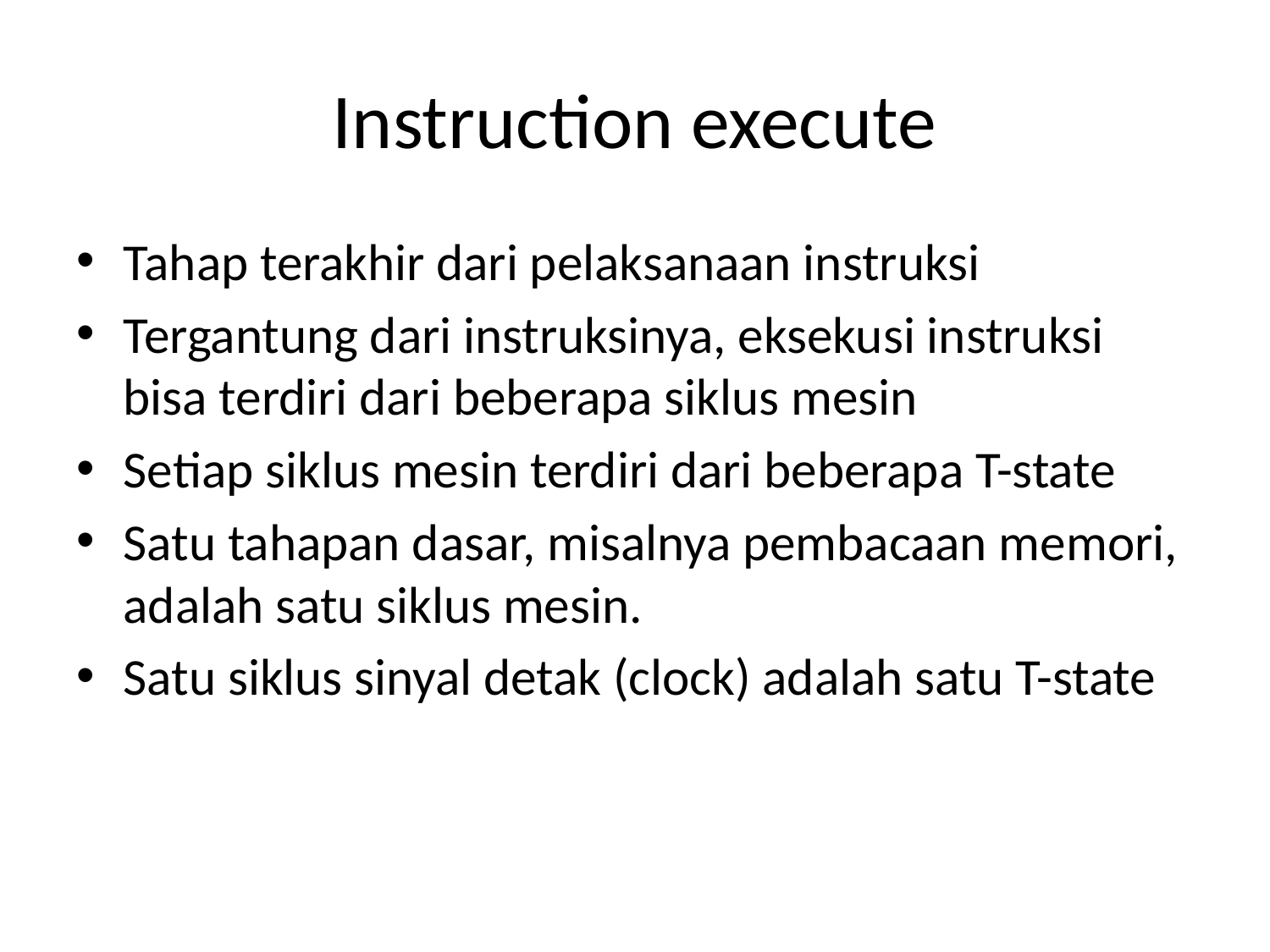

# Instruction execute
Tahap terakhir dari pelaksanaan instruksi
Tergantung dari instruksinya, eksekusi instruksi bisa terdiri dari beberapa siklus mesin
Setiap siklus mesin terdiri dari beberapa T-state
Satu tahapan dasar, misalnya pembacaan memori, adalah satu siklus mesin.
Satu siklus sinyal detak (clock) adalah satu T-state